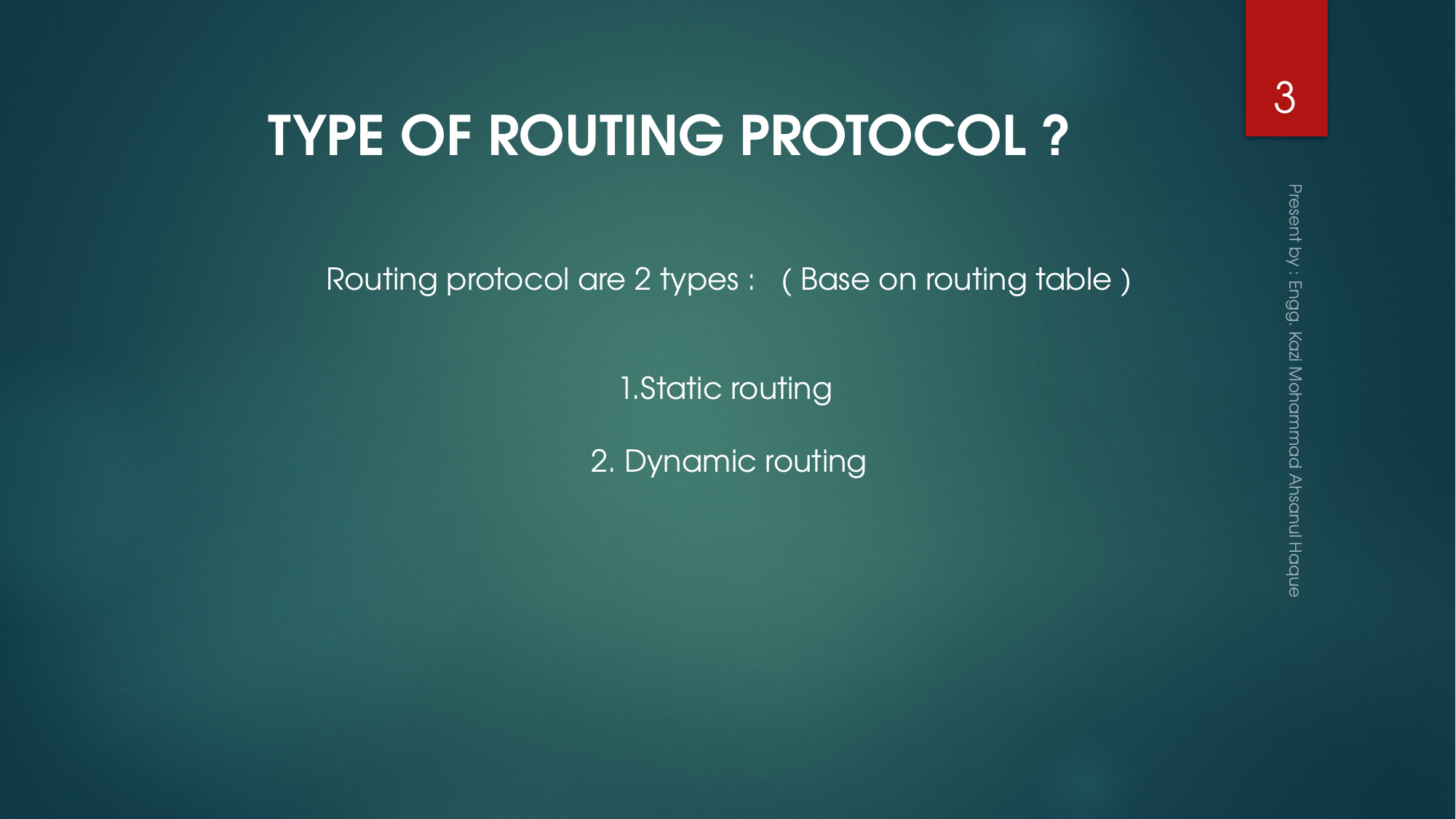

3
TYPE OF ROUTING PROTOCOL ?
Routing protocol are 2 types :   ( Base on routing table )

1.Static routing

2. Dynamic routing

Present by : Engg. Kazi Mohammad Ahsanul Haque